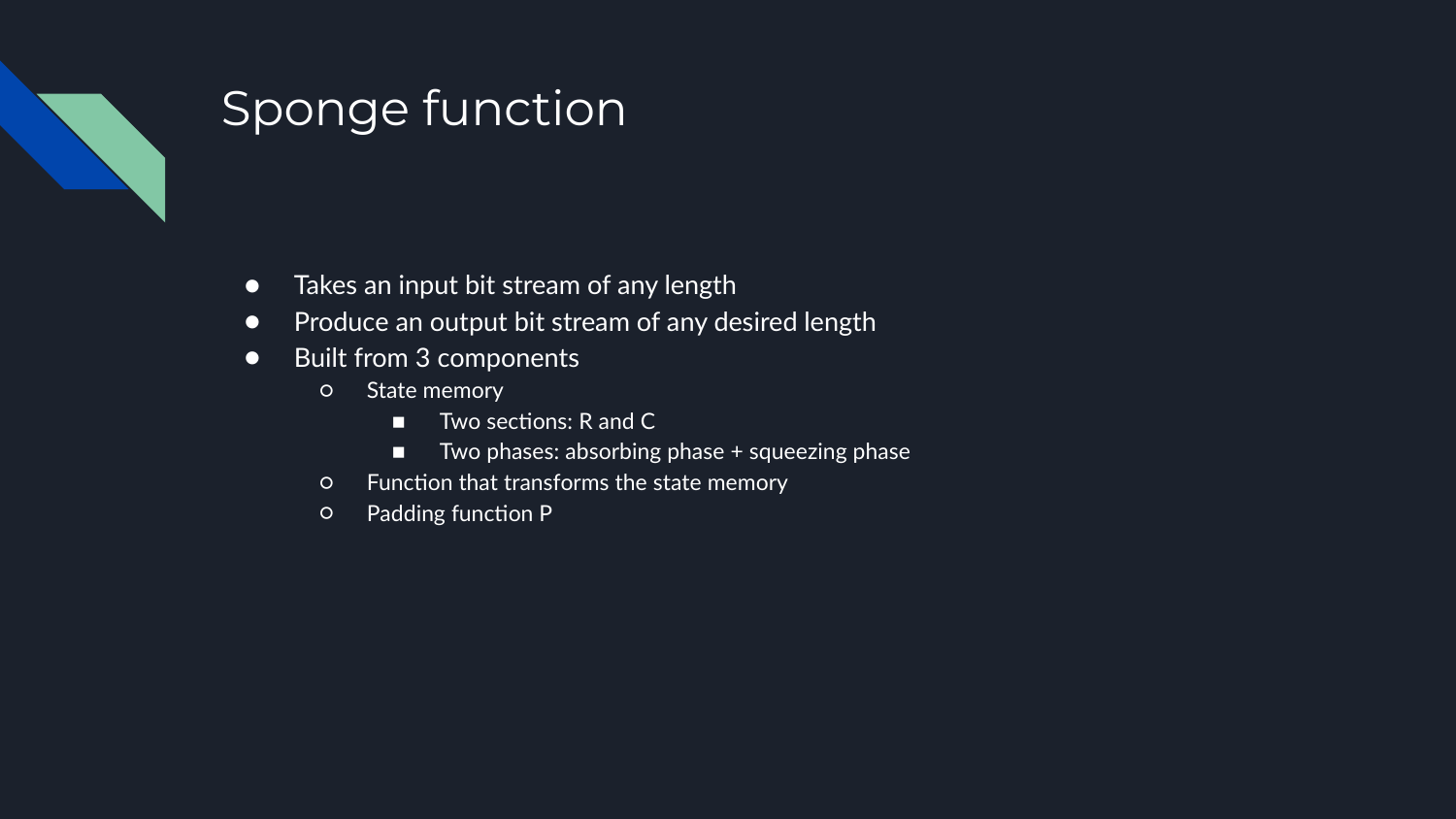

# Sponge function
Takes an input bit stream of any length
Produce an output bit stream of any desired length
Built from 3 components
State memory
Two sections: R and C
Two phases: absorbing phase + squeezing phase
Function that transforms the state memory
Padding function P